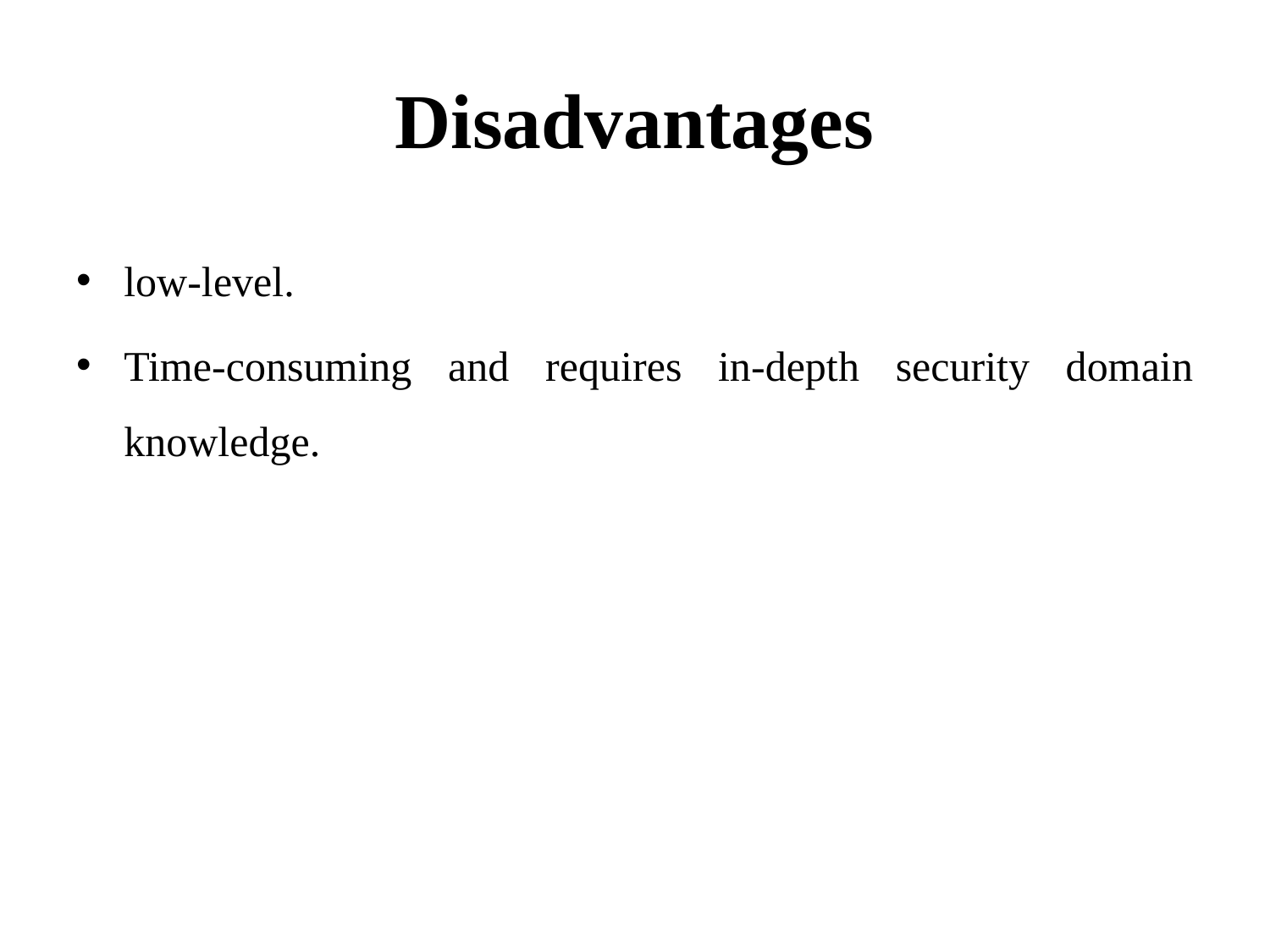

# Disadvantages
low-level.
Time-consuming and requires in-depth security domain knowledge.